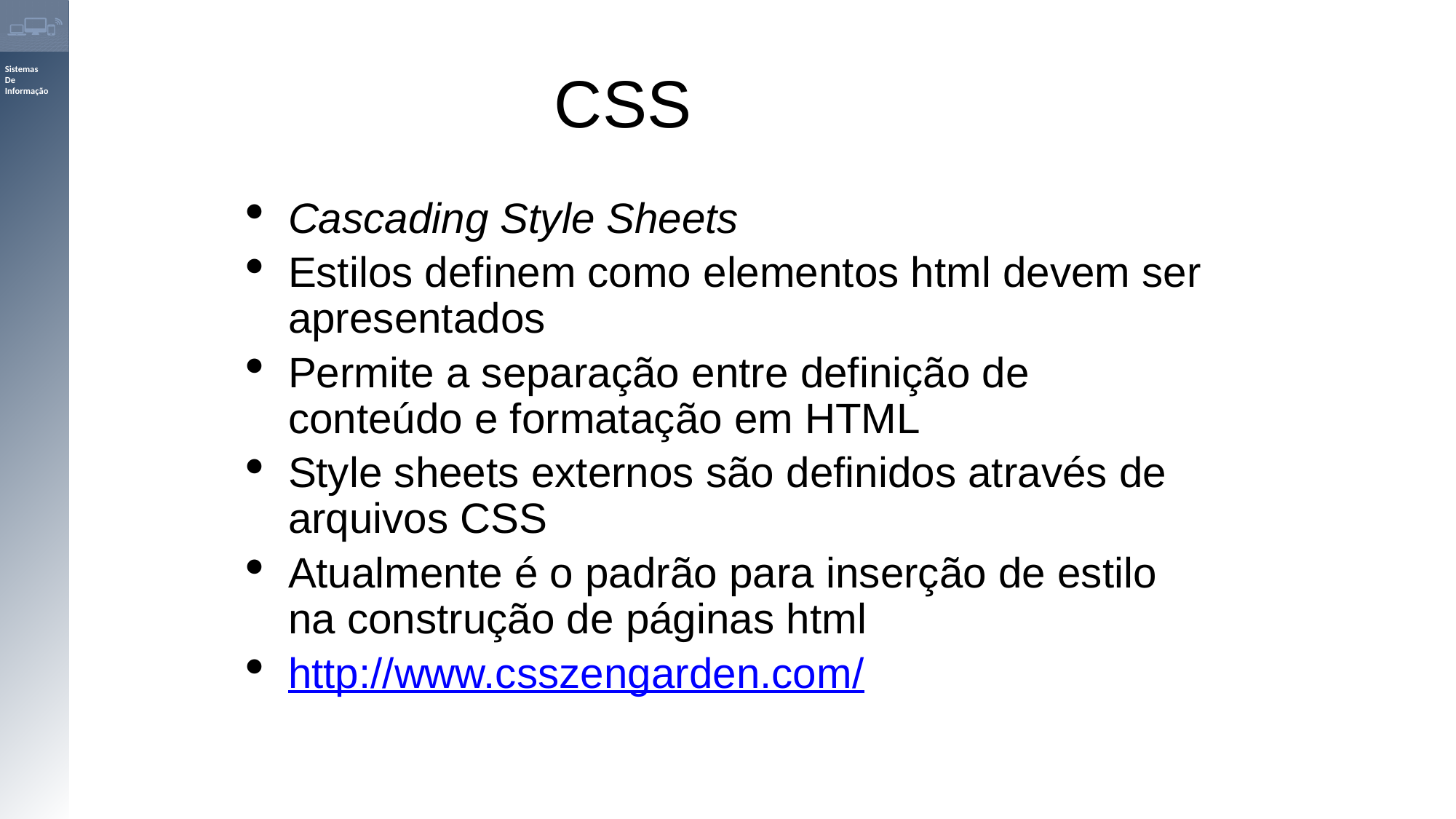

CSS
Cascading Style Sheets
Estilos definem como elementos html devem ser apresentados
Permite a separação entre definição de conteúdo e formatação em HTML
Style sheets externos são definidos através de arquivos CSS
Atualmente é o padrão para inserção de estilo na construção de páginas html
http://www.csszengarden.com/